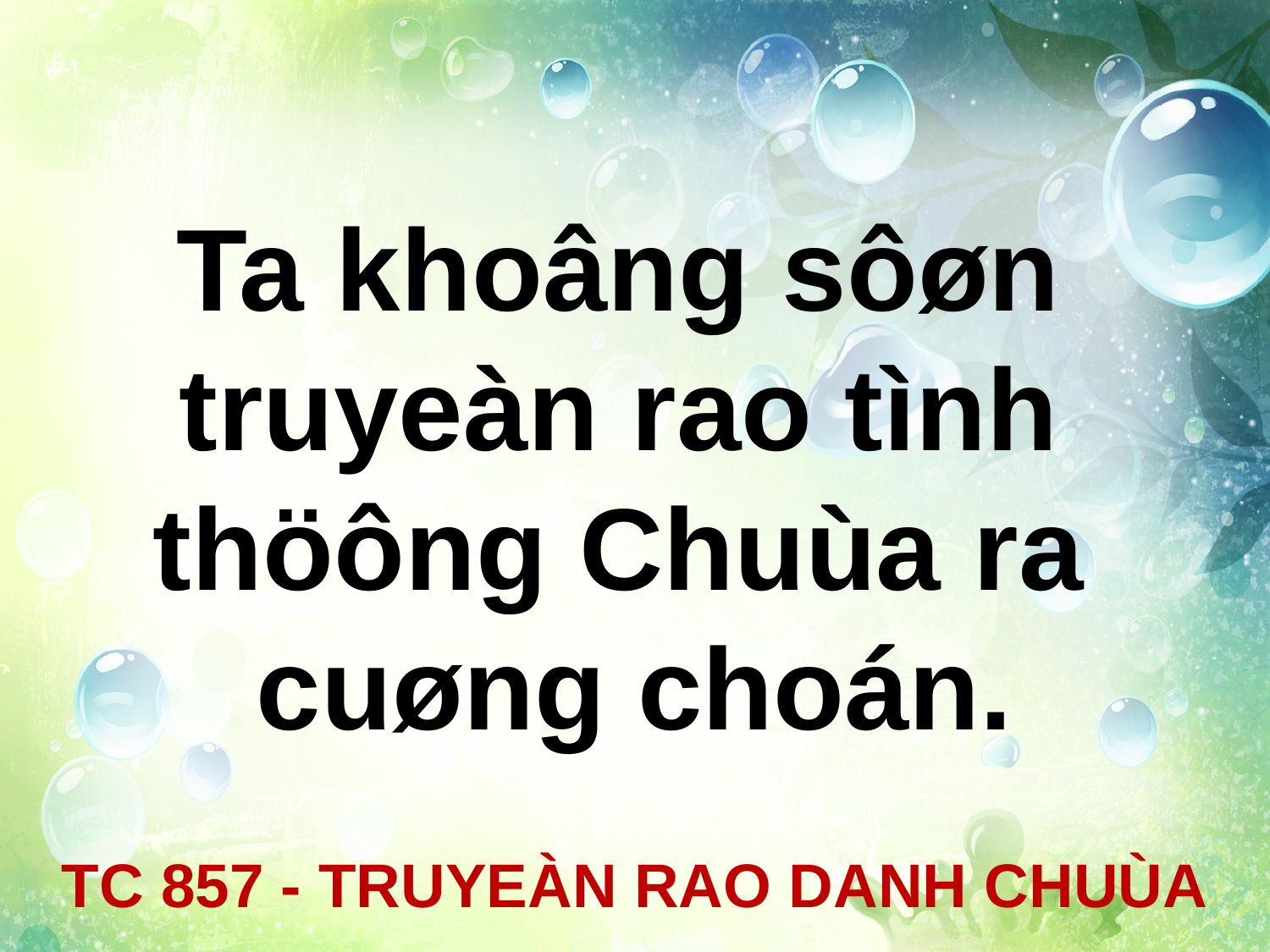

Ta khoâng sôøn
truyeàn rao tình
thöông Chuùa ra
cuøng choán.
TC 857 - TRUYEÀN RAO DANH CHUÙA